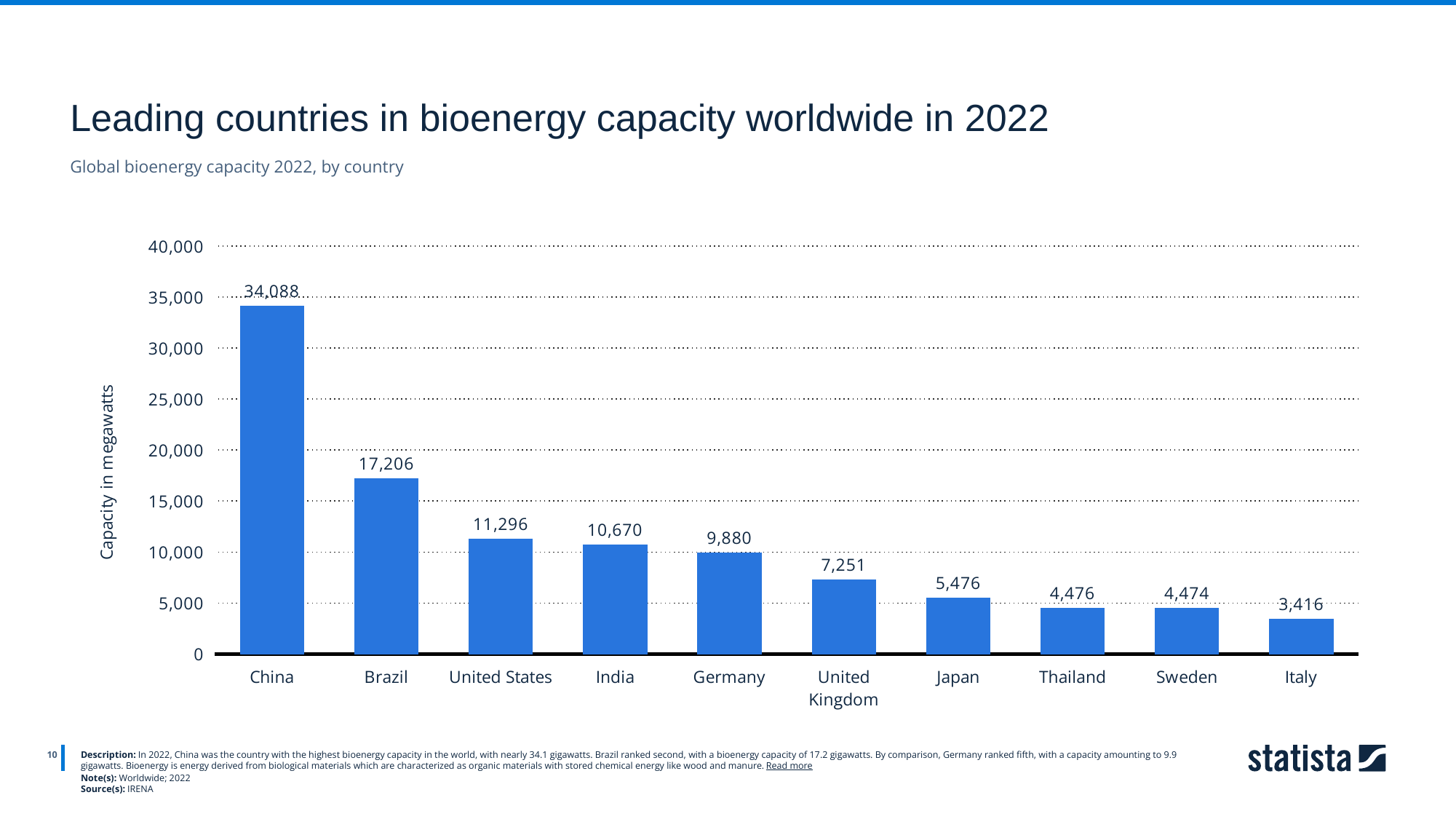

Leading countries in bioenergy capacity worldwide in 2022
Global bioenergy capacity 2022, by country

### Chart

| Category | 2022 |
|---|---|
| China | 34088.0 |
| Brazil | 17206.0 |
| United States | 11296.0 |
| India | 10670.0 |
| Germany | 9880.0 |
| United Kingdom | 7251.0 |
| Japan | 5476.0 |
| Thailand | 4476.0 |
| Sweden | 4474.0 |
| Italy | 3416.0 |
10
Description: In 2022, China was the country with the highest bioenergy capacity in the world, with nearly 34.1 gigawatts. Brazil ranked second, with a bioenergy capacity of 17.2 gigawatts. By comparison, Germany ranked fifth, with a capacity amounting to 9.9 gigawatts. Bioenergy is energy derived from biological materials which are characterized as organic materials with stored chemical energy like wood and manure. Read more
Note(s): Worldwide; 2022
Source(s): IRENA